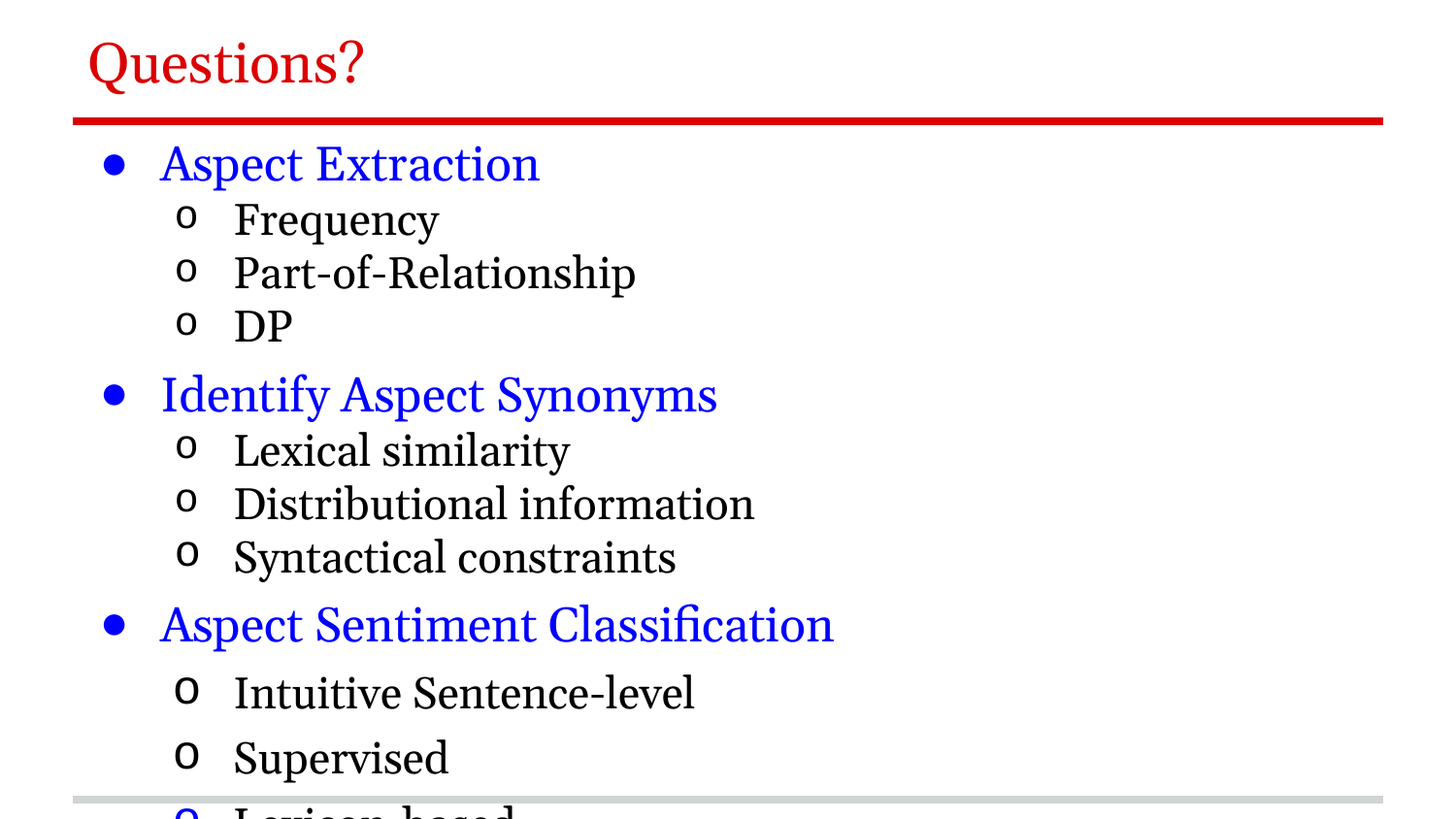

# Questions?
Aspect Extraction
Frequency
Part-of-Relationship
DP
Identify Aspect Synonyms
Lexical similarity
Distributional information
Syntactical constraints
Aspect Sentiment Classification
Intuitive Sentence-level
Supervised
Lexicon-based